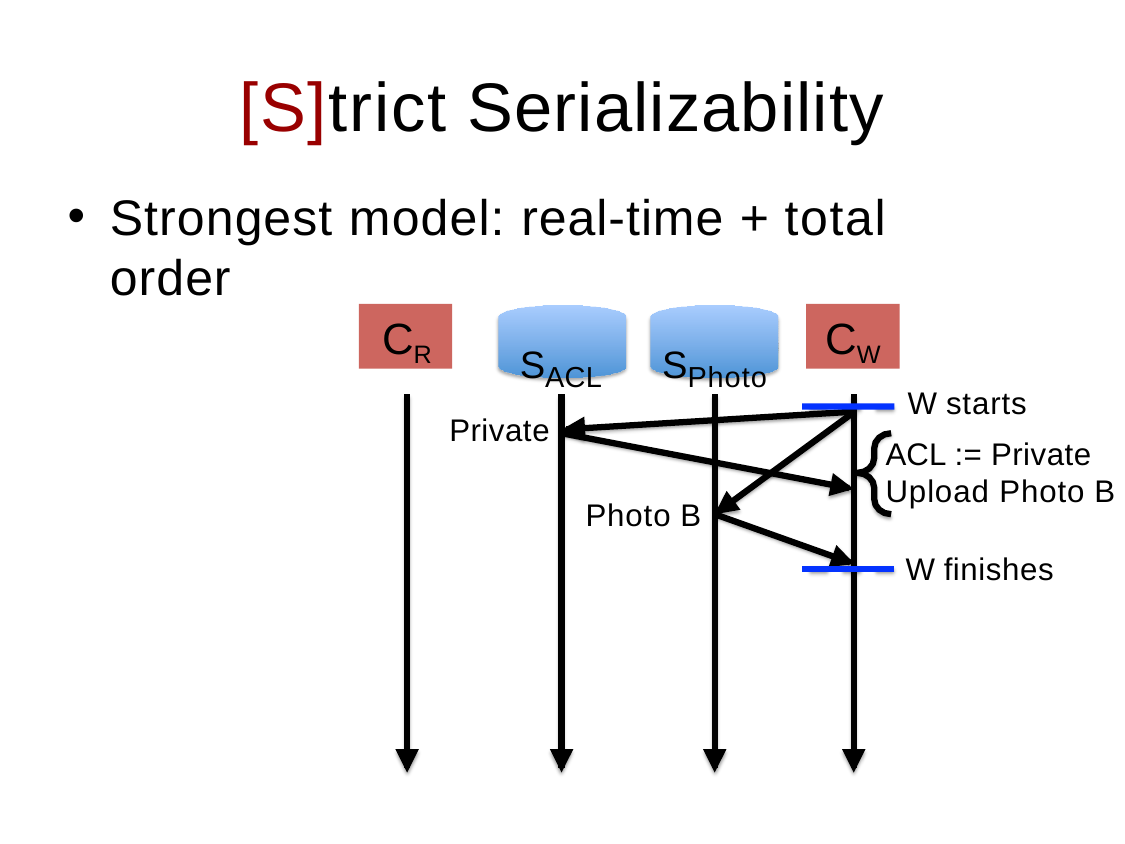

# [S]trict Serializability
Strongest model: real-time + total order

CR
CW

SACL	SPhoto
W starts

Private

ACL := Private  Upload Photo B

Photo B

W finishes